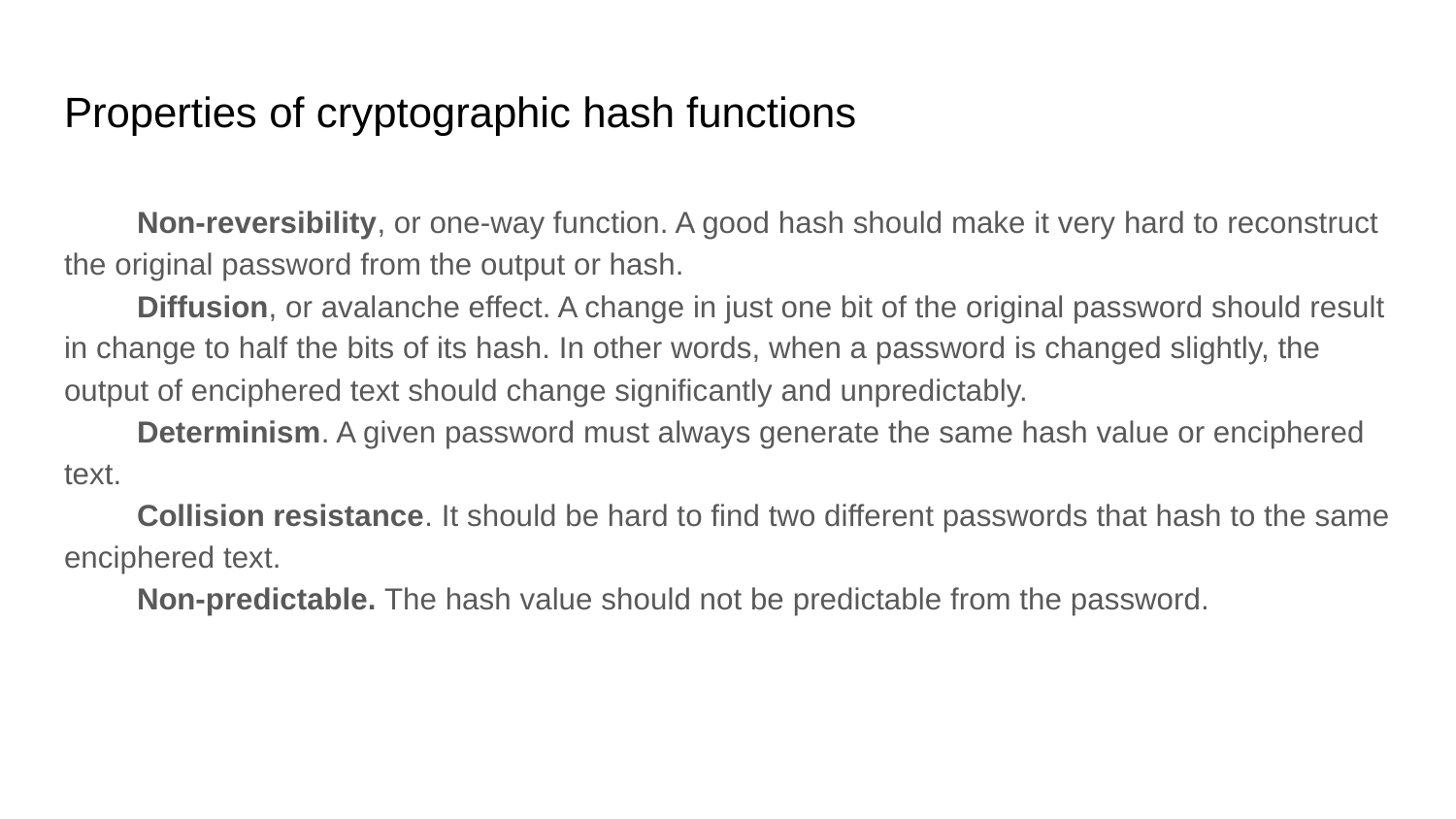

# Properties of cryptographic hash functions
Non-reversibility, or one-way function. A good hash should make it very hard to reconstruct the original password from the output or hash.
Diffusion, or avalanche effect. A change in just one bit of the original password should result in change to half the bits of its hash. In other words, when a password is changed slightly, the output of enciphered text should change significantly and unpredictably.
Determinism. A given password must always generate the same hash value or enciphered text.
Collision resistance. It should be hard to find two different passwords that hash to the same enciphered text.
Non-predictable. The hash value should not be predictable from the password.